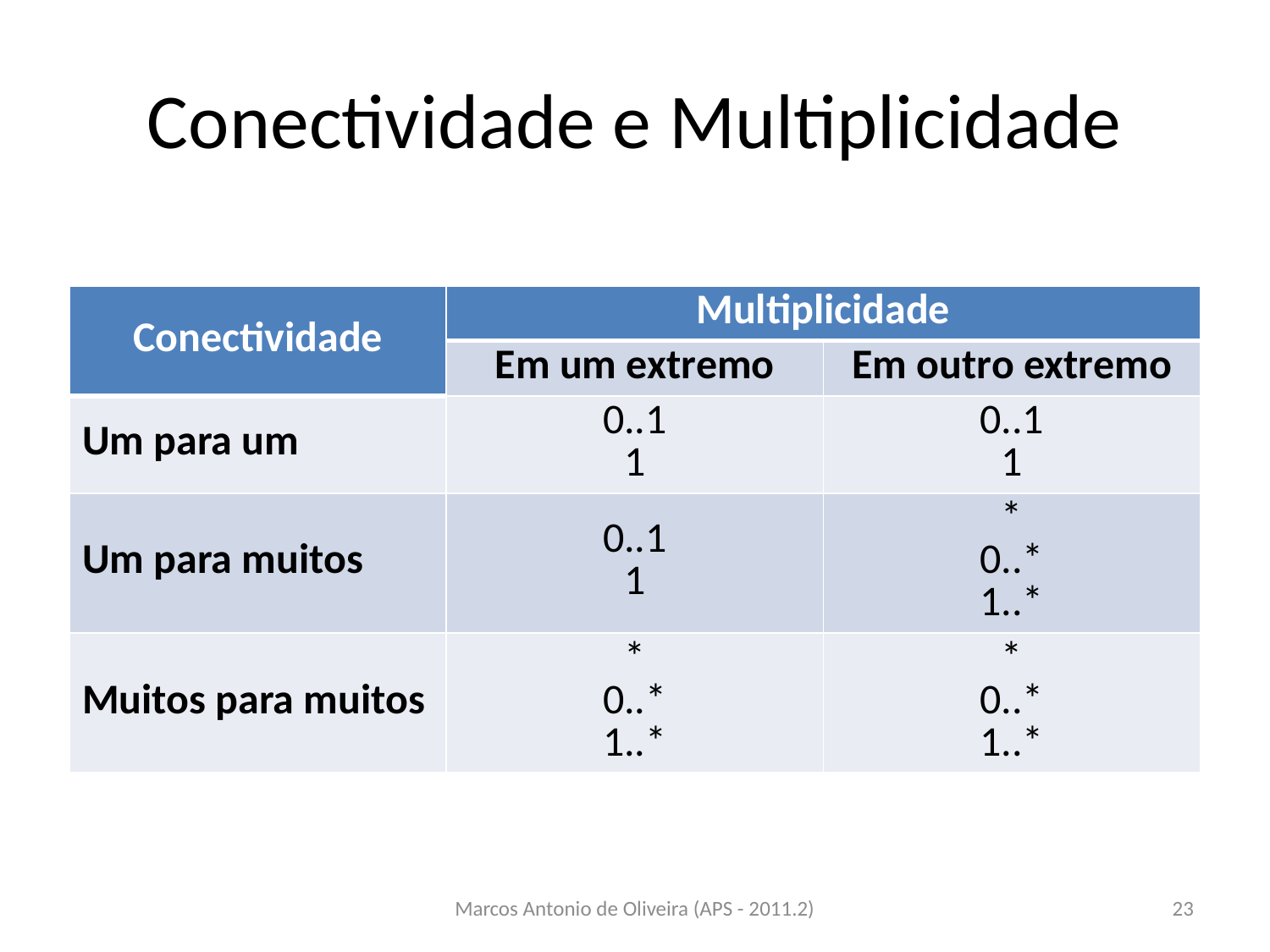

# Conectividade e Multiplicidade
| Conectividade | Multiplicidade |  |
| --- | --- | --- |
|  | Em um extremo | Em outro extremo |
| Um para um | 0..1 1 | 0..1 1 |
| Um para muitos | 0..1 1 | \* 0..\* 1..\* |
| Muitos para muitos | \* 0..\* 1..\* | \* 0..\* 1..\* |
Marcos Antonio de Oliveira (APS - 2011.2)
23